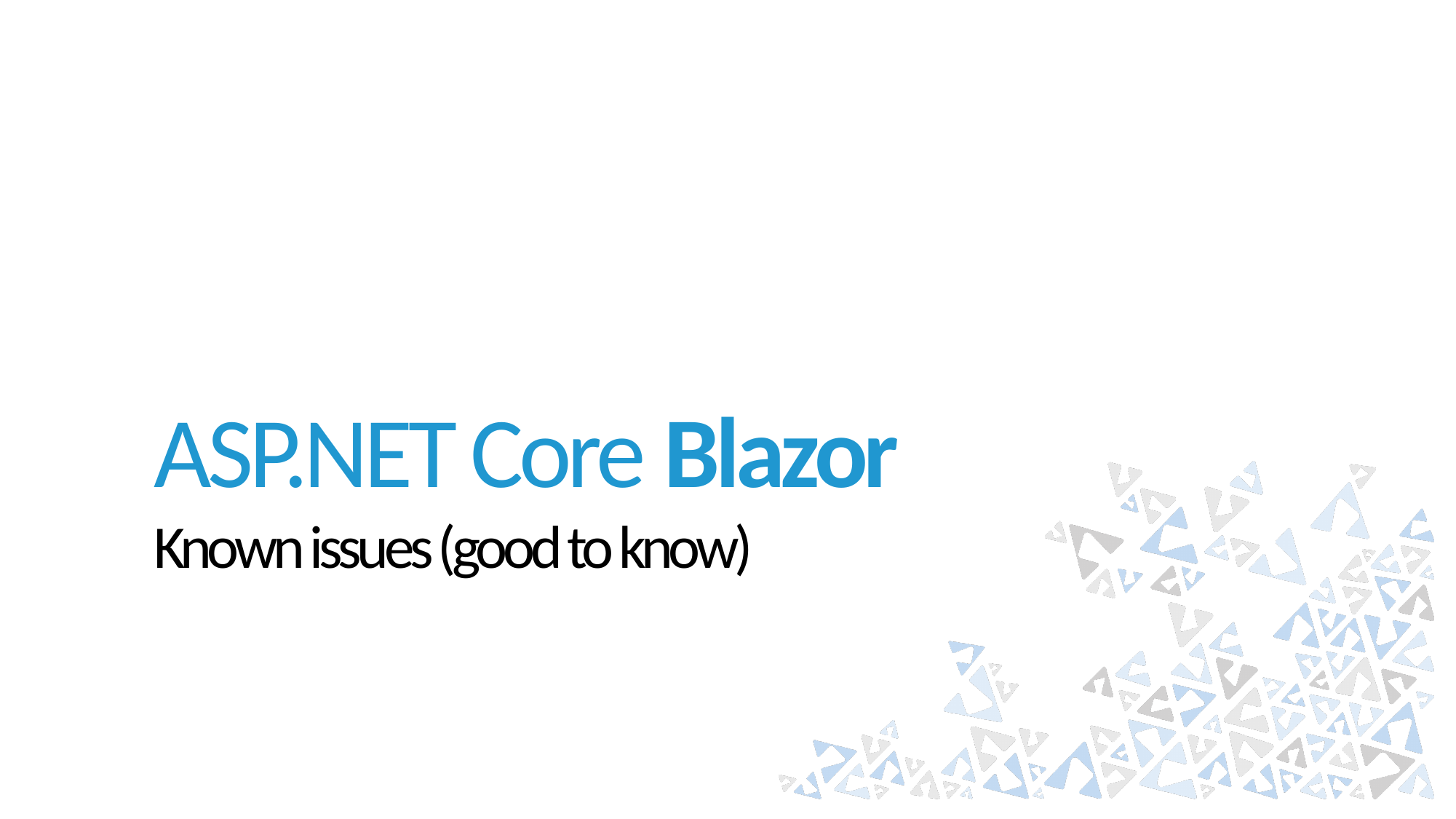

# ASP.NET Core Blazor Known issues (good to know)